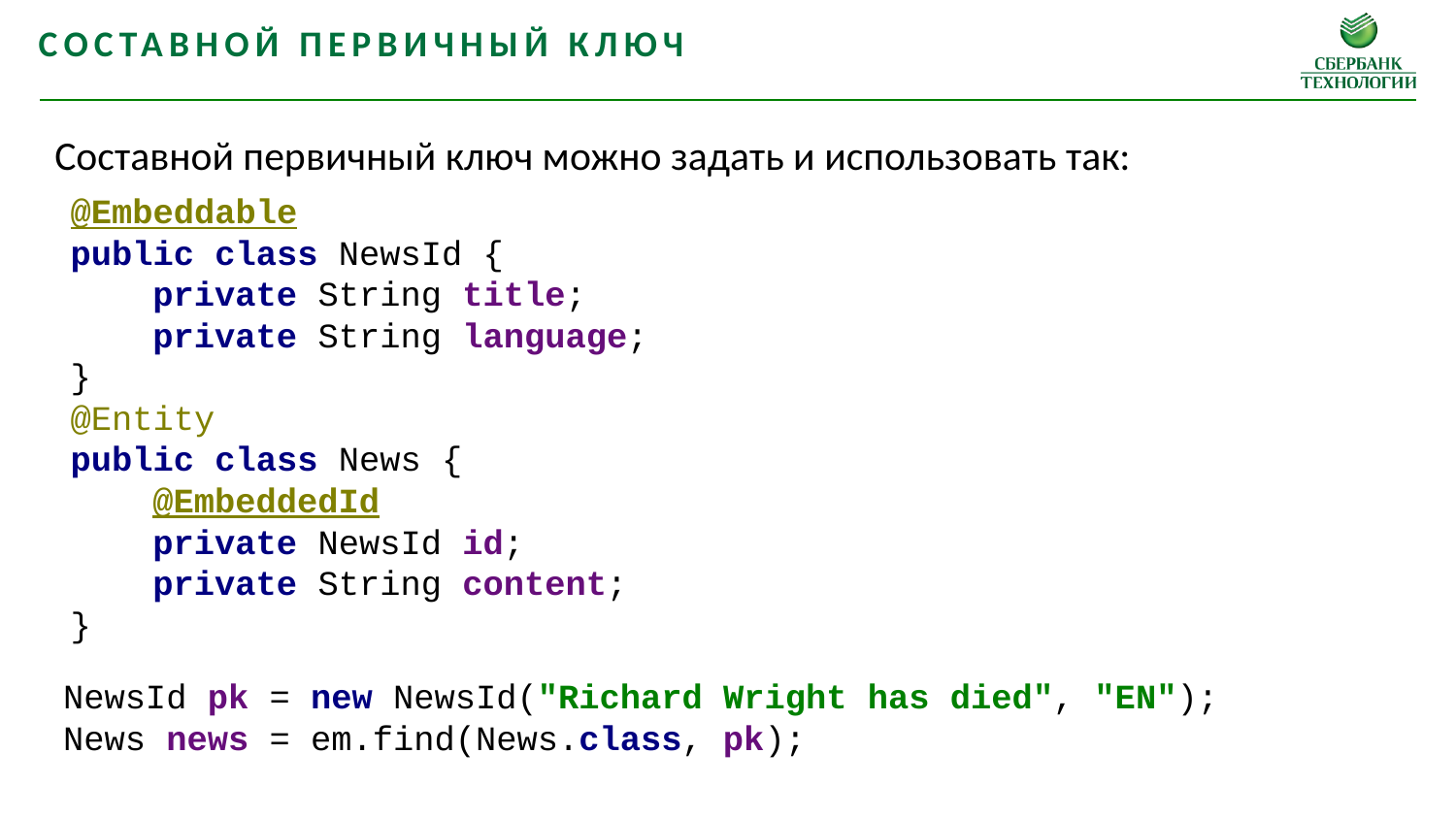

Составной Первичный ключ
Составной первичный ключ можно задать и использовать так:

@Embeddable
public class NewsId {
    private String title;
    private String language;
}
@Entity
public class News {
    @EmbeddedId
    private NewsId id;
    private String content;
}
NewsId pk = new NewsId("Richard Wright has died", "EN");
News news = em.find(News.class, pk);